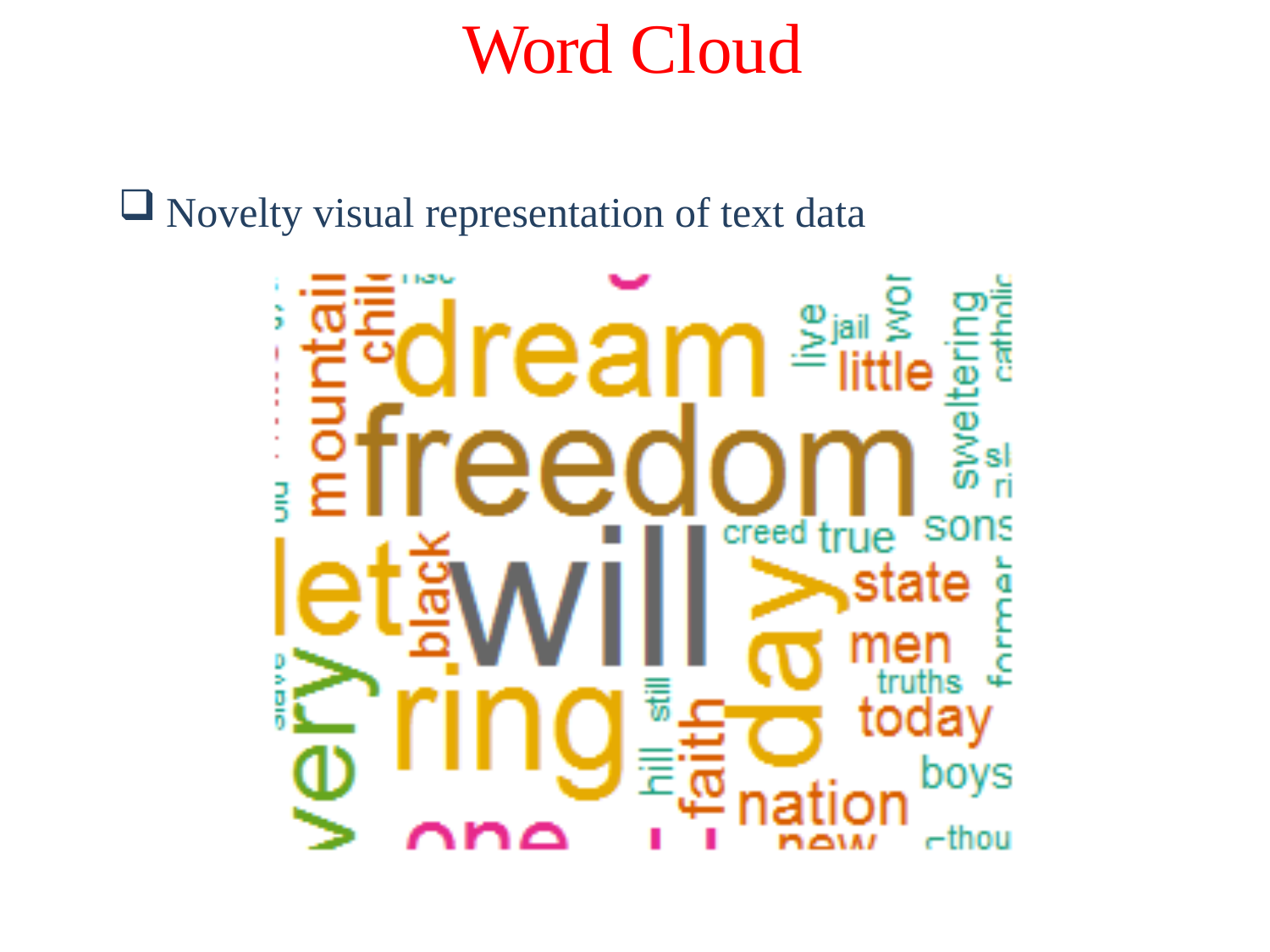

# Word Cloud
Novelty visual representation of text data